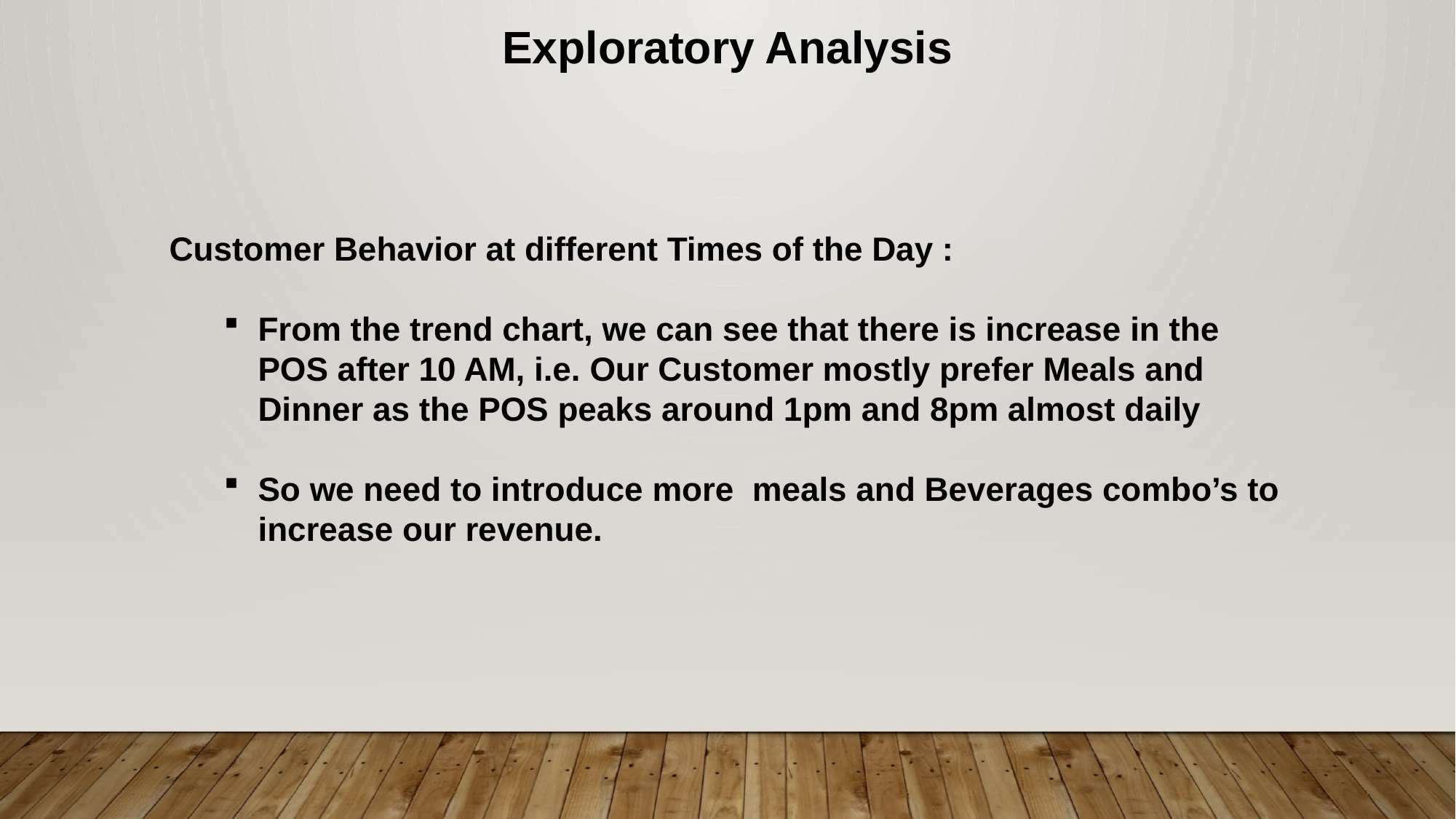

Exploratory Analysis
Customer Behavior at different Times of the Day :

From the trend chart, we can see that there is increase in the POS after 10 AM, i.e. Our Customer mostly prefer Meals and Dinner as the POS peaks around 1pm and 8pm almost daily

So we need to introduce more  meals and Beverages combo’s to increase our revenue.